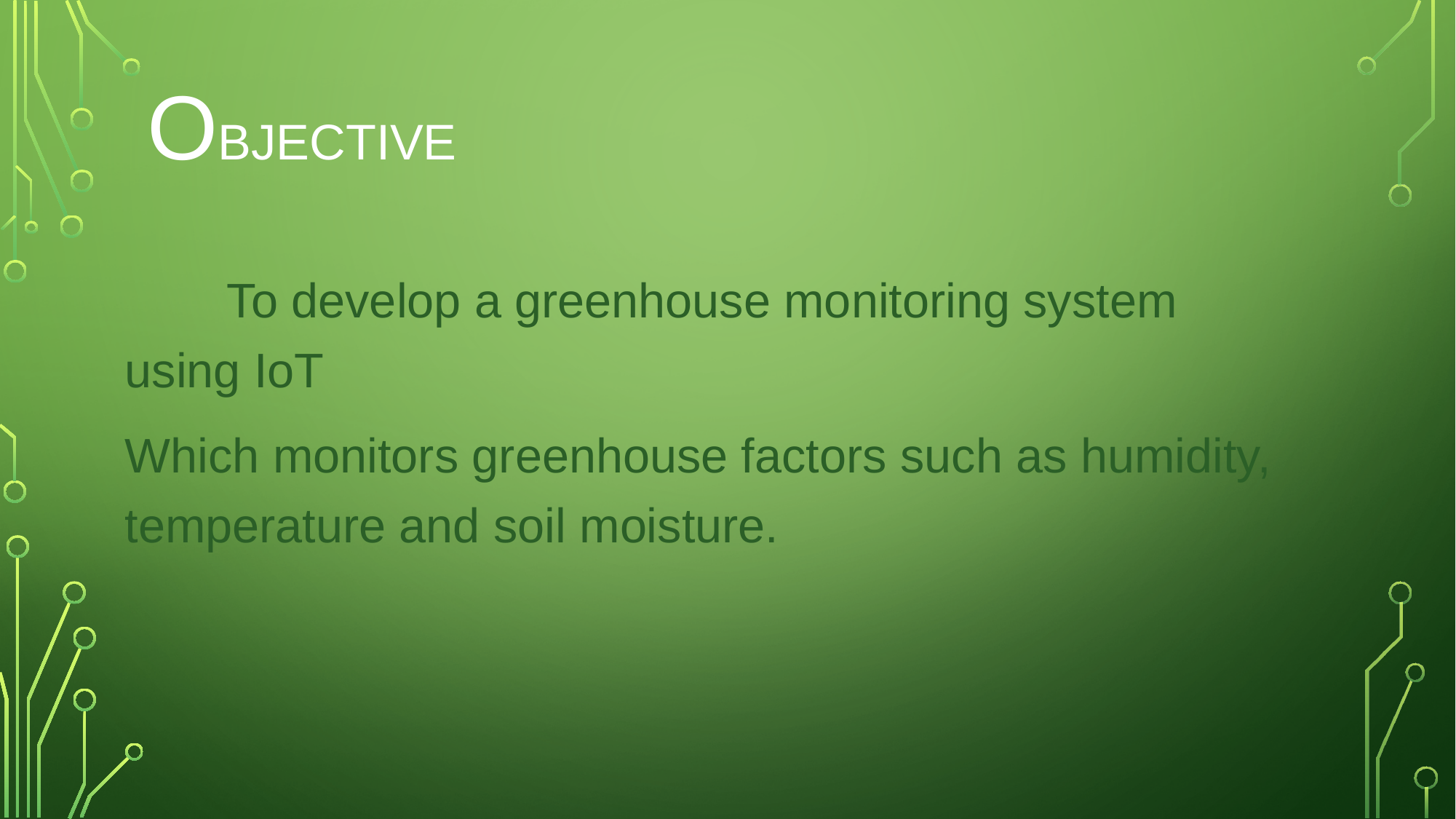

# OBJECTIVE
          To develop a greenhouse monitoring system using IoT
Which monitors greenhouse factors such as humidity, temperature and soil moisture.